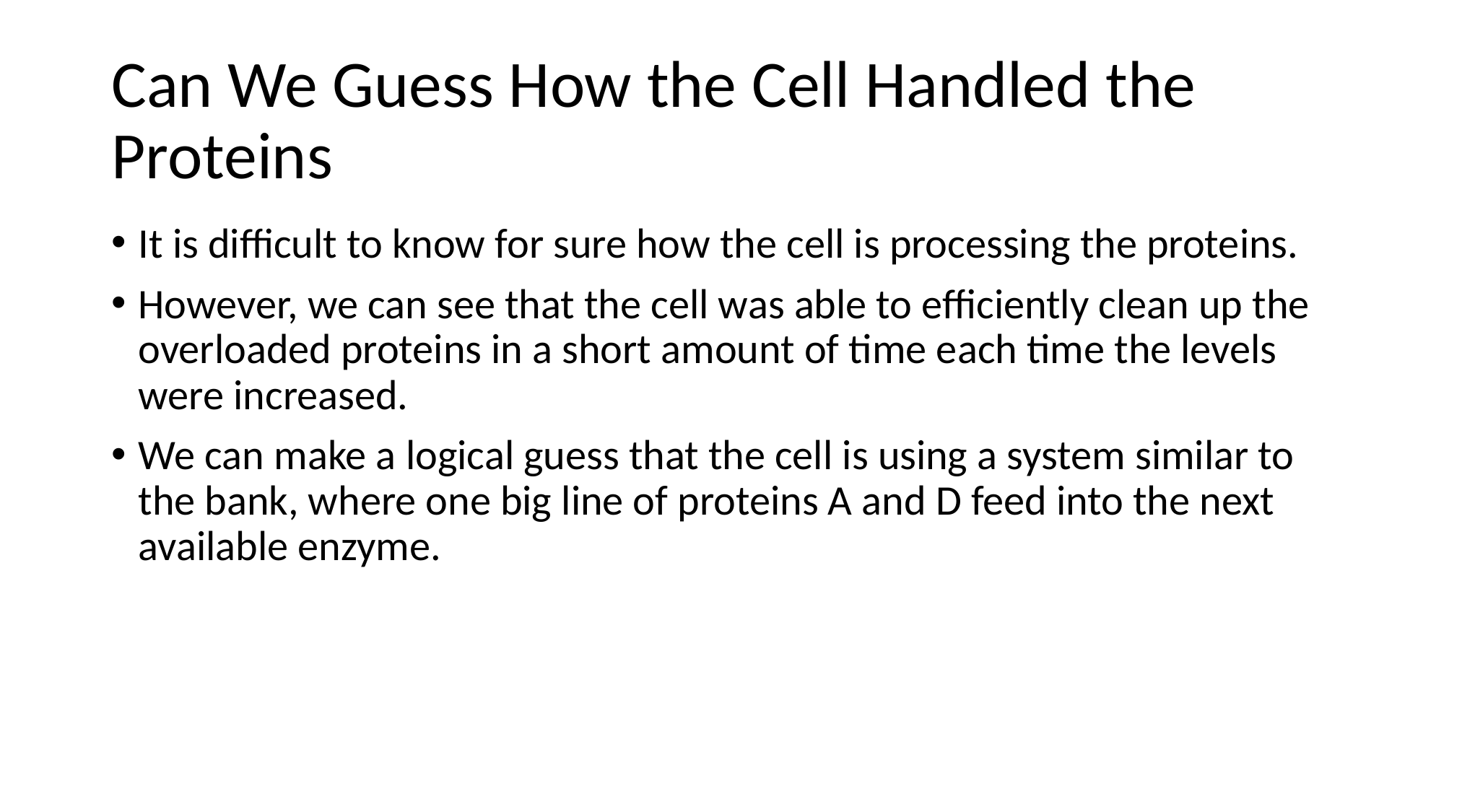

# Can We Guess How the Cell Handled the Proteins
It is difficult to know for sure how the cell is processing the proteins.
However, we can see that the cell was able to efficiently clean up the overloaded proteins in a short amount of time each time the levels were increased.
We can make a logical guess that the cell is using a system similar to the bank, where one big line of proteins A and D feed into the next available enzyme.